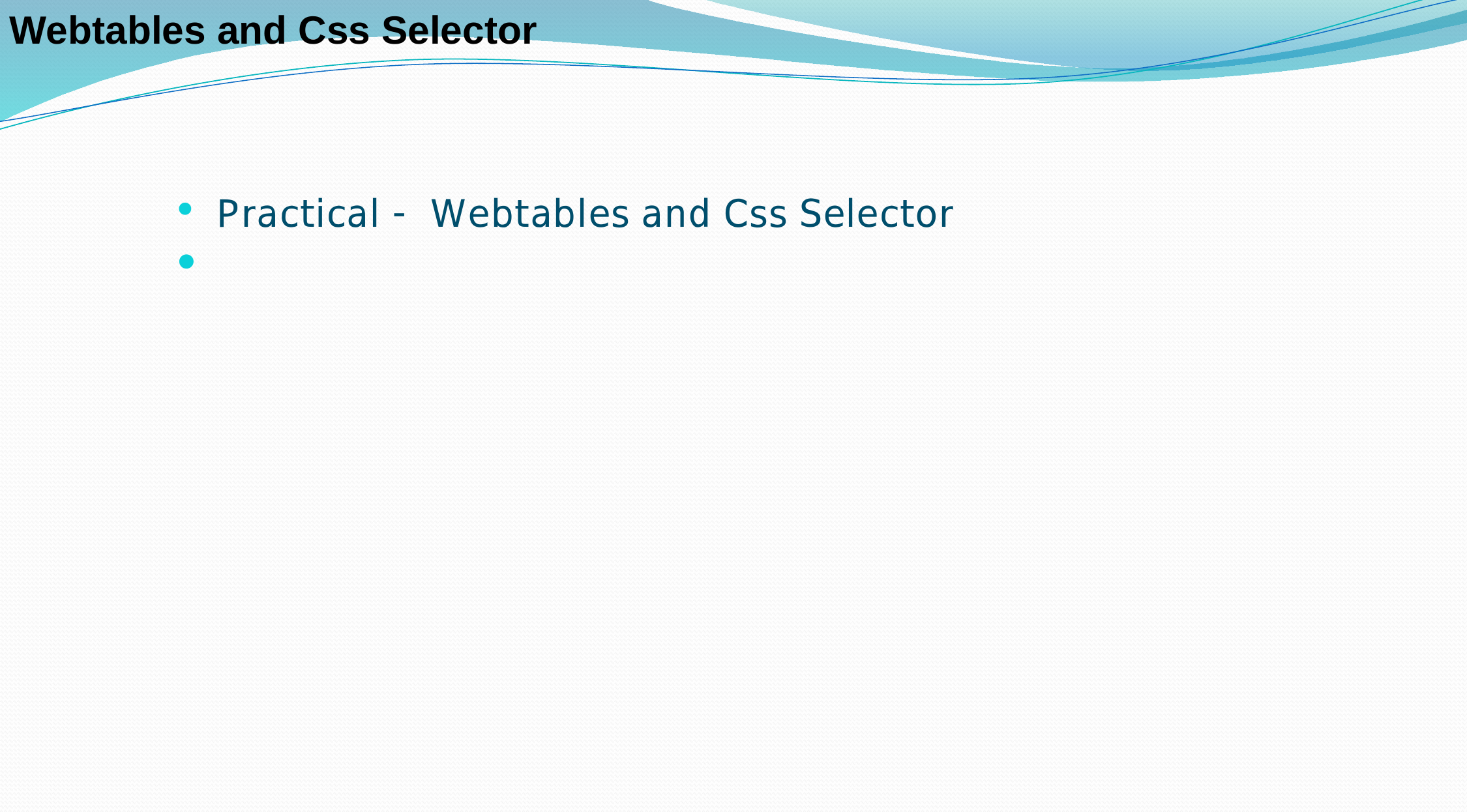

Webtables and Css Selector

 Practical -  Webtables and Css Selector